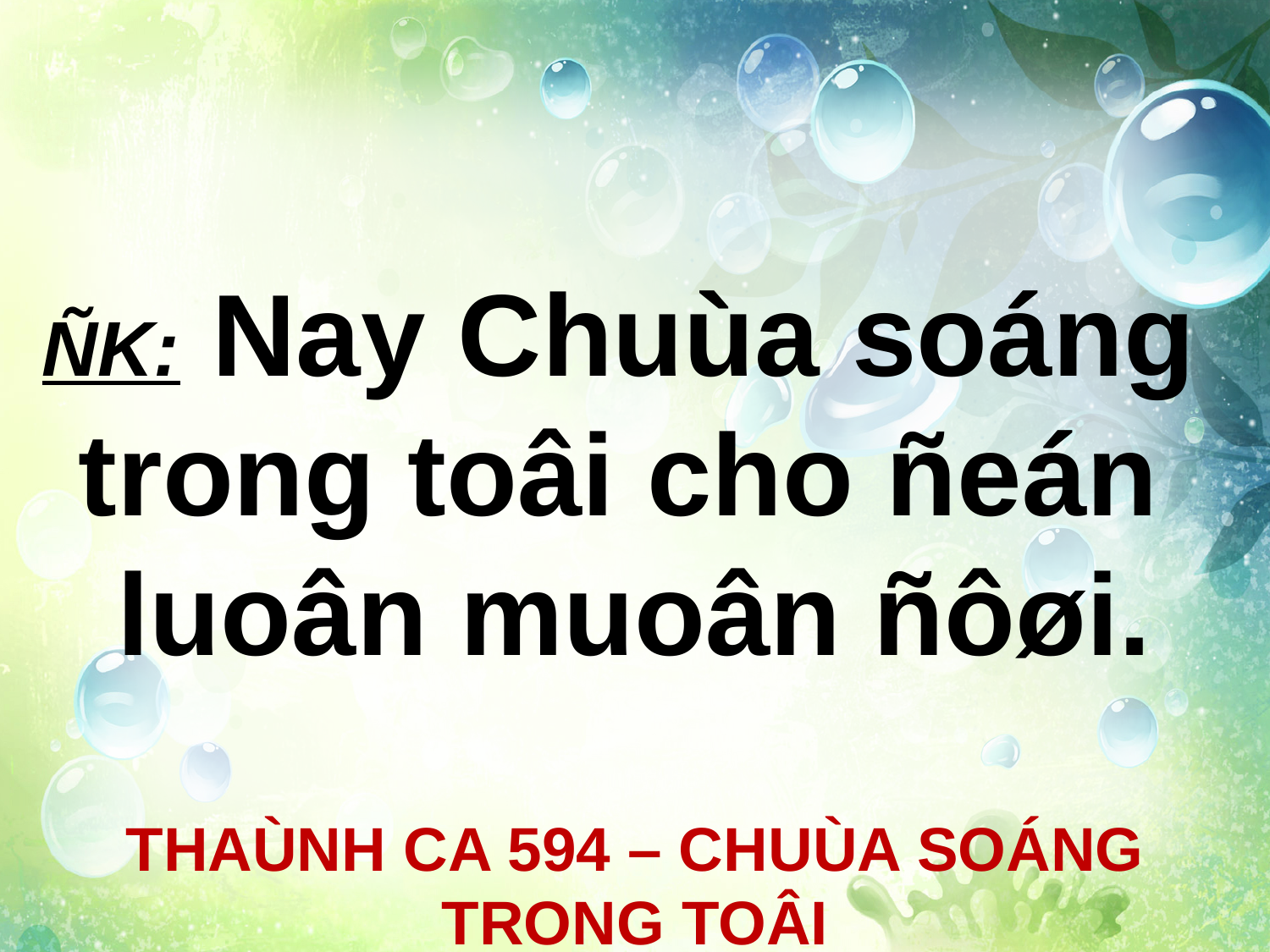

ÑK: Nay Chuùa soáng
trong toâi cho ñeán
luoân muoân ñôøi.
THAÙNH CA 594 – CHUÙA SOÁNG TRONG TOÂI